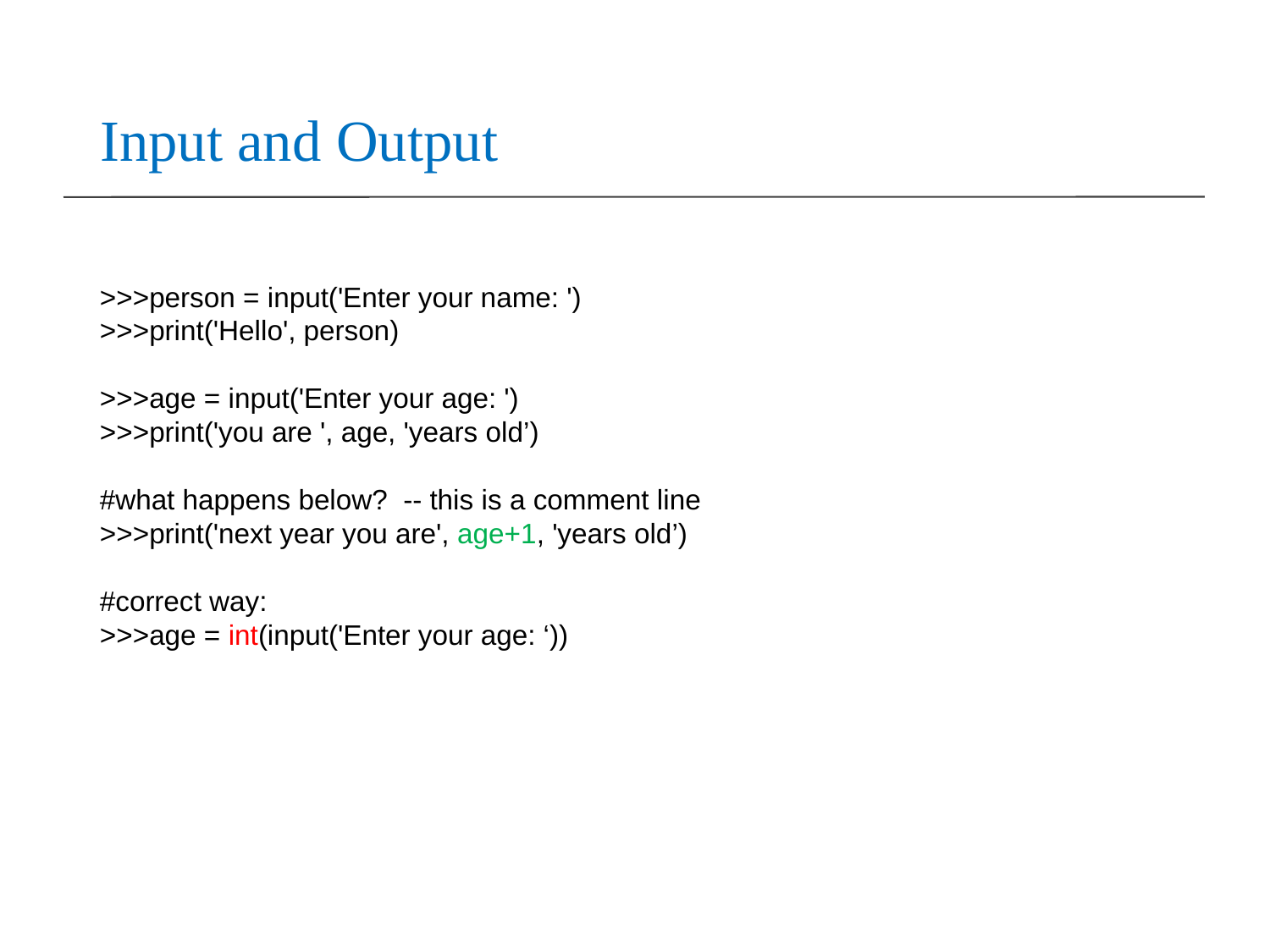

# Input and Output
>>>person = input('Enter your name: ')
>>>print('Hello', person)

>>>age = input('Enter your age: ')
>>>print('you are ', age, 'years old’)

#what happens below?  -- this is a comment line
>>>print('next year you are', age+1, 'years old’)

#correct way:
>>>age = int(input('Enter your age: ‘))